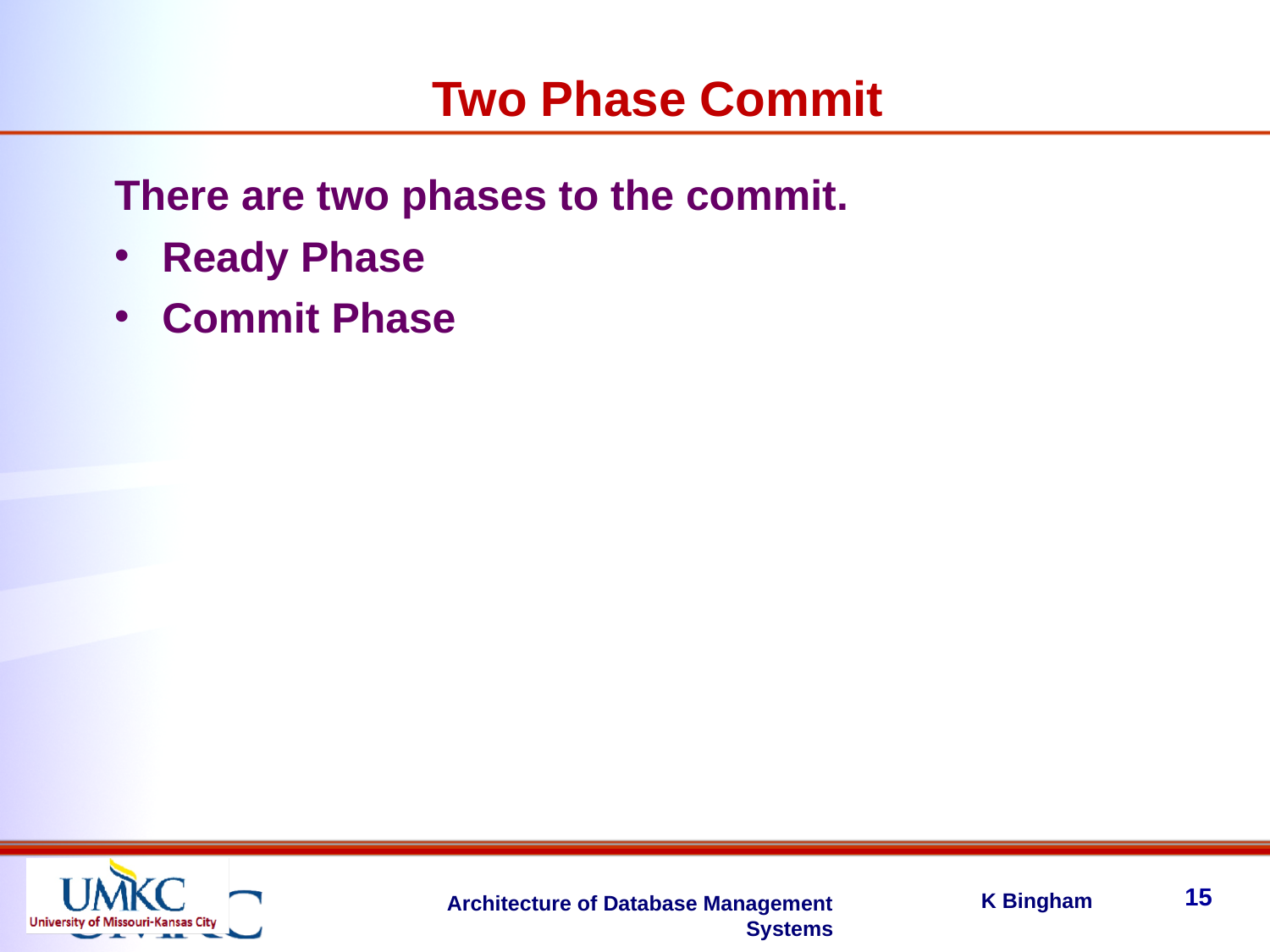

Two Phase Commit
There are two phases to the commit.
Ready Phase
Commit Phase
15